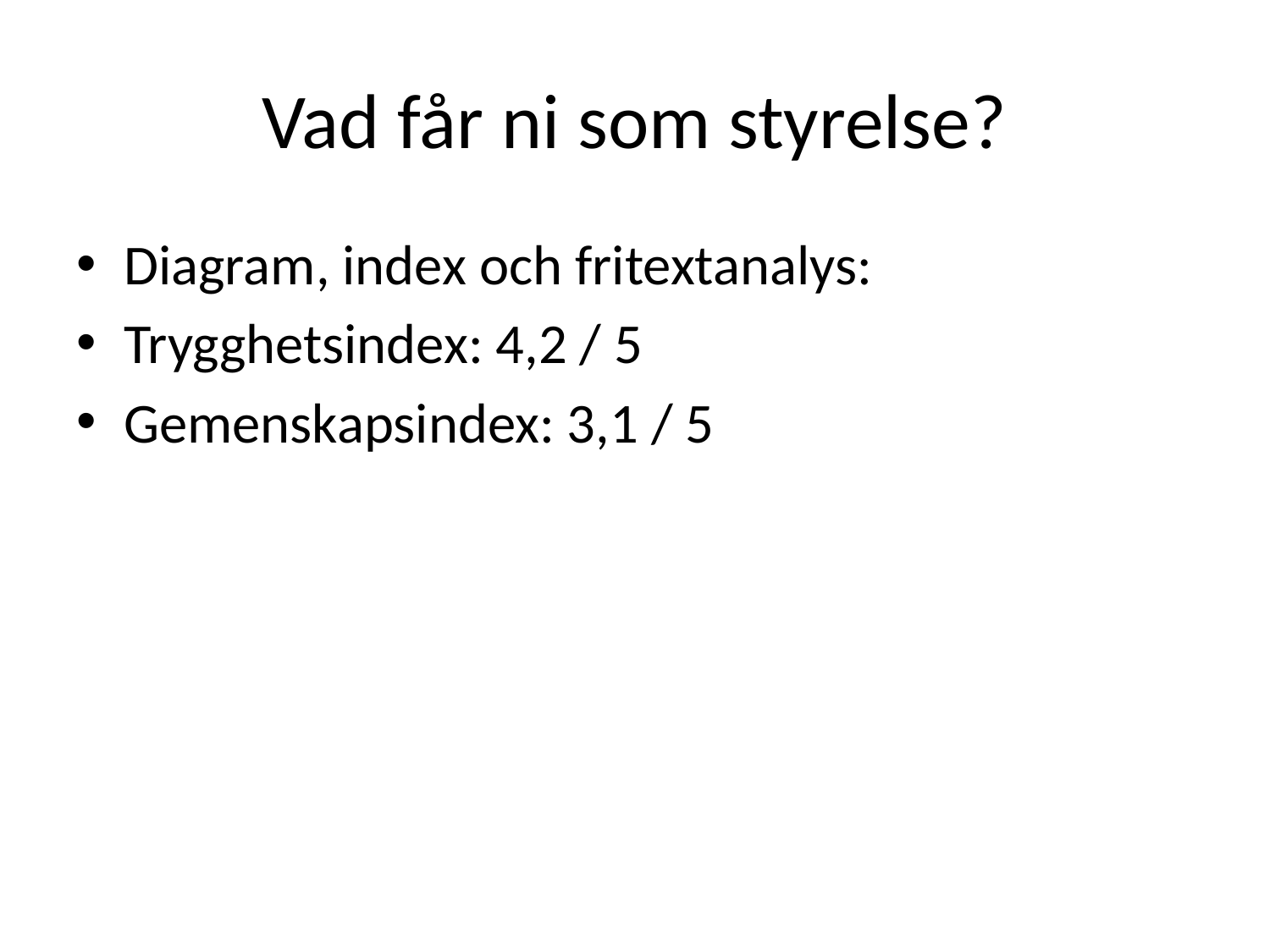

# Vad får ni som styrelse?
Diagram, index och fritextanalys:
Trygghetsindex: 4,2 / 5
Gemenskapsindex: 3,1 / 5